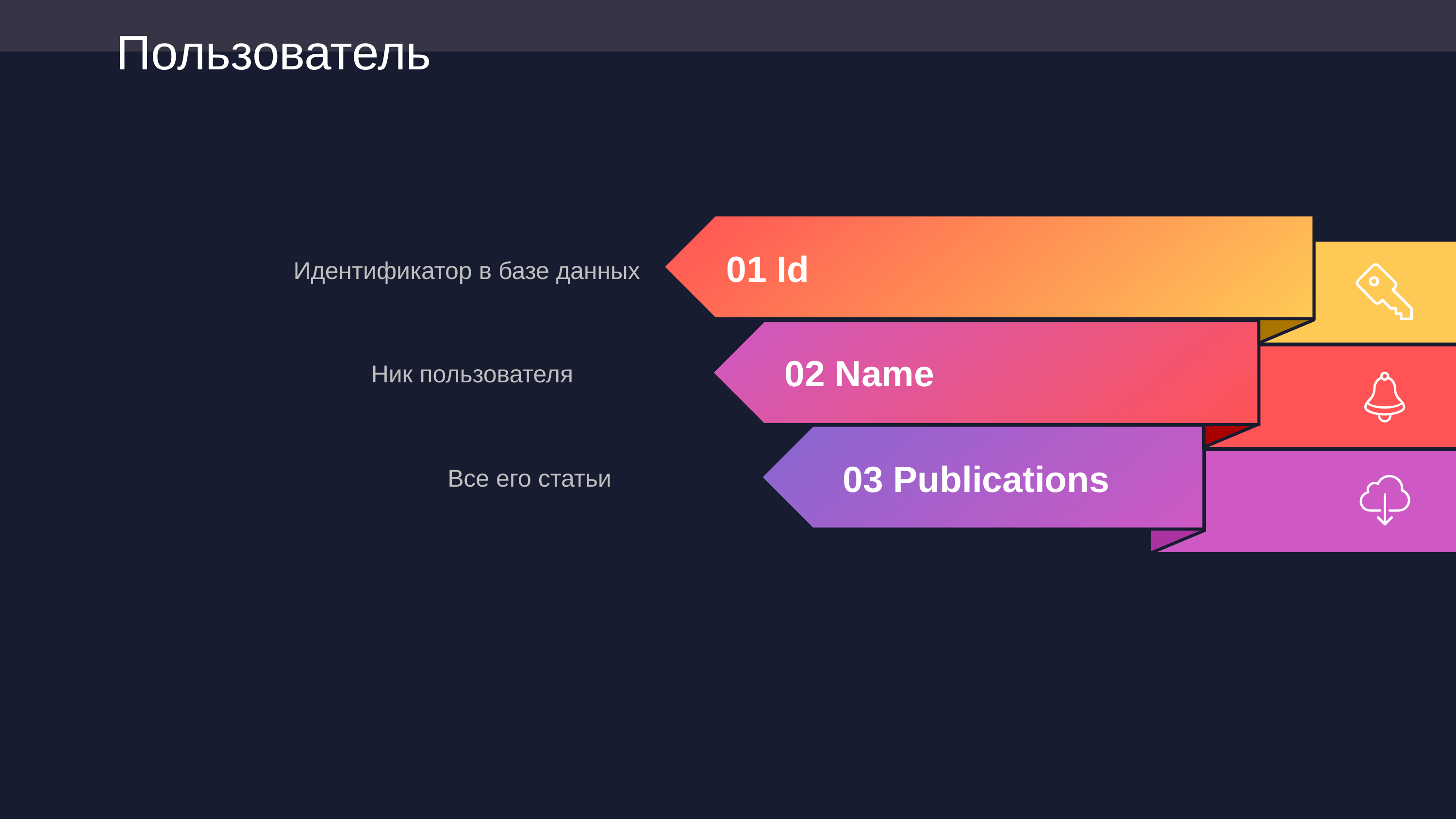

# Пользователь

01 Id
Идентификатор в базе данных

02 Name
Ник пользователя

03 Publications
Все его статьи